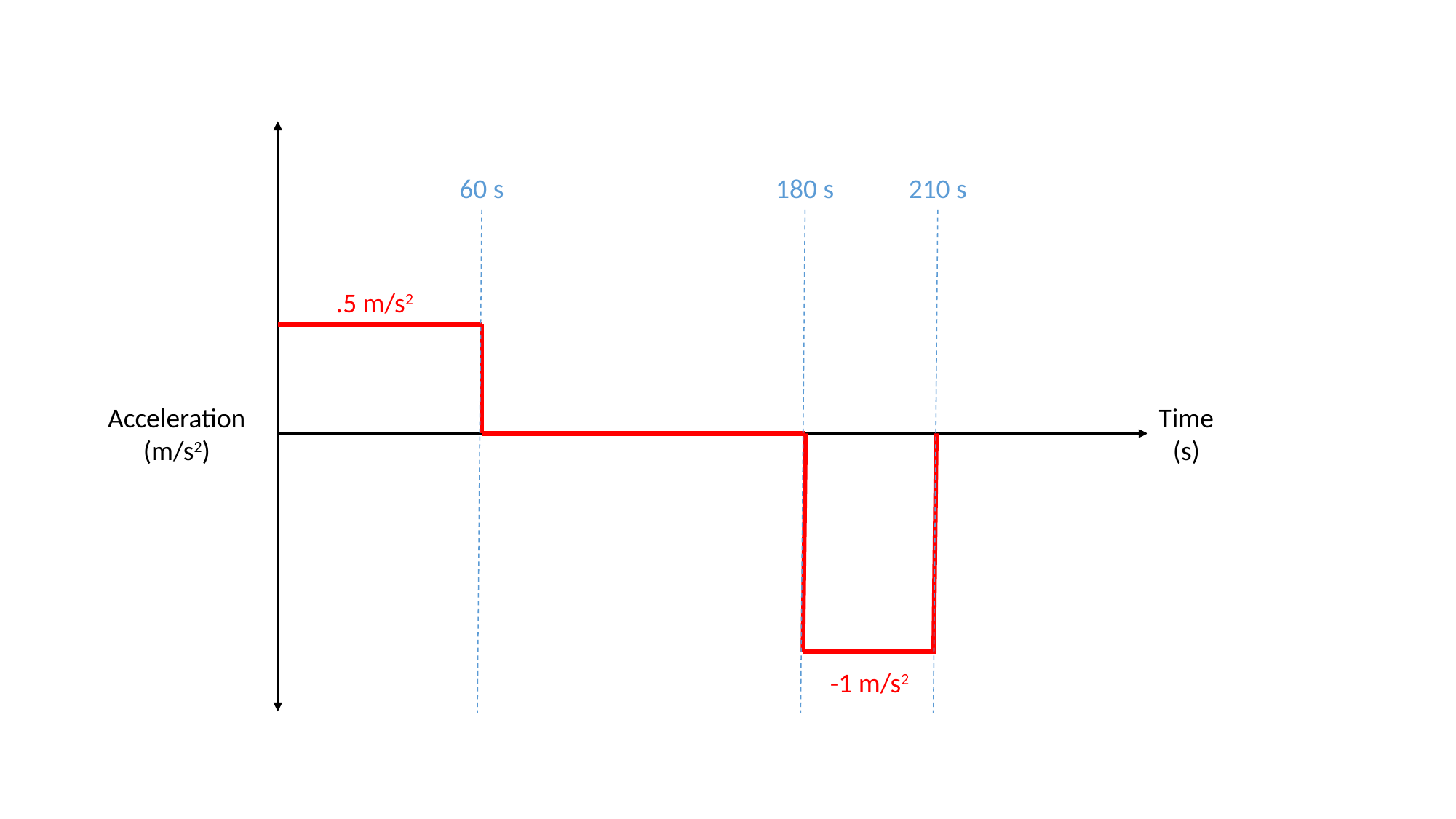

180 s
210 s
60 s
.5 m/s2
Time
(s)
Acceleration
(m/s2)
-1 m/s2